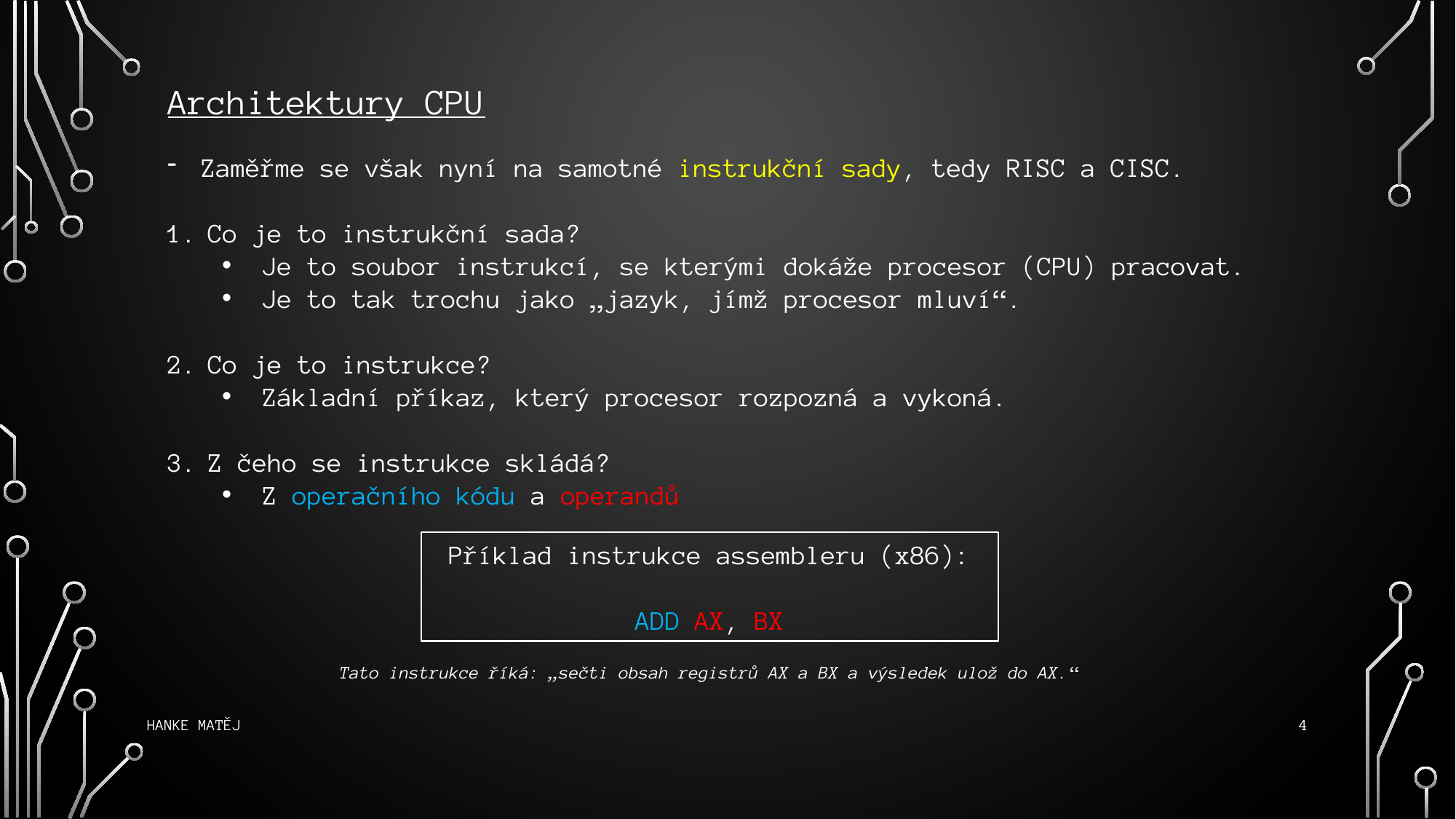

Architektury CPU
Zaměřme se však nyní na samotné instrukční sady, tedy RISC a CISC.

Co je to instrukční sada?
Je to soubor instrukcí, se kterými dokáže procesor (CPU) pracovat.
Je to tak trochu jako „jazyk, jímž procesor mluví“.

Co je to instrukce?
Základní příkaz, který procesor rozpozná a vykoná.

Z čeho se instrukce skládá?
Z operačního kódu a operandů
Příklad instrukce assembleru (x86):

ADD AX, BX
Tato instrukce říká: „sečti obsah registrů AX a BX a výsledek ulož do AX.“
4
Hanke Matěj